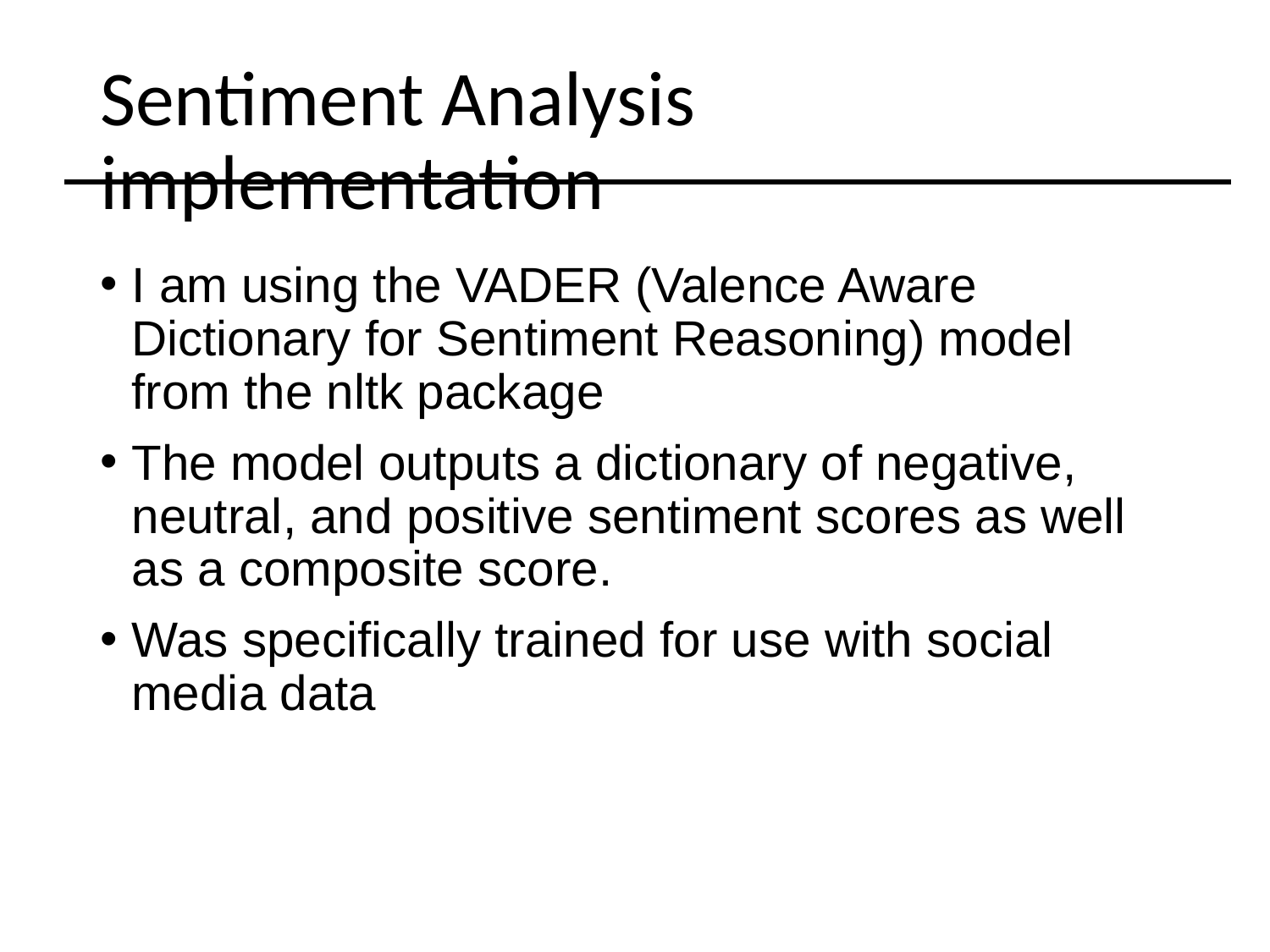

# Sentiment Analysis implementation
I am using the VADER (Valence Aware Dictionary for Sentiment Reasoning) model from the nltk package
The model outputs a dictionary of negative, neutral, and positive sentiment scores as well as a composite score.
Was specifically trained for use with social media data